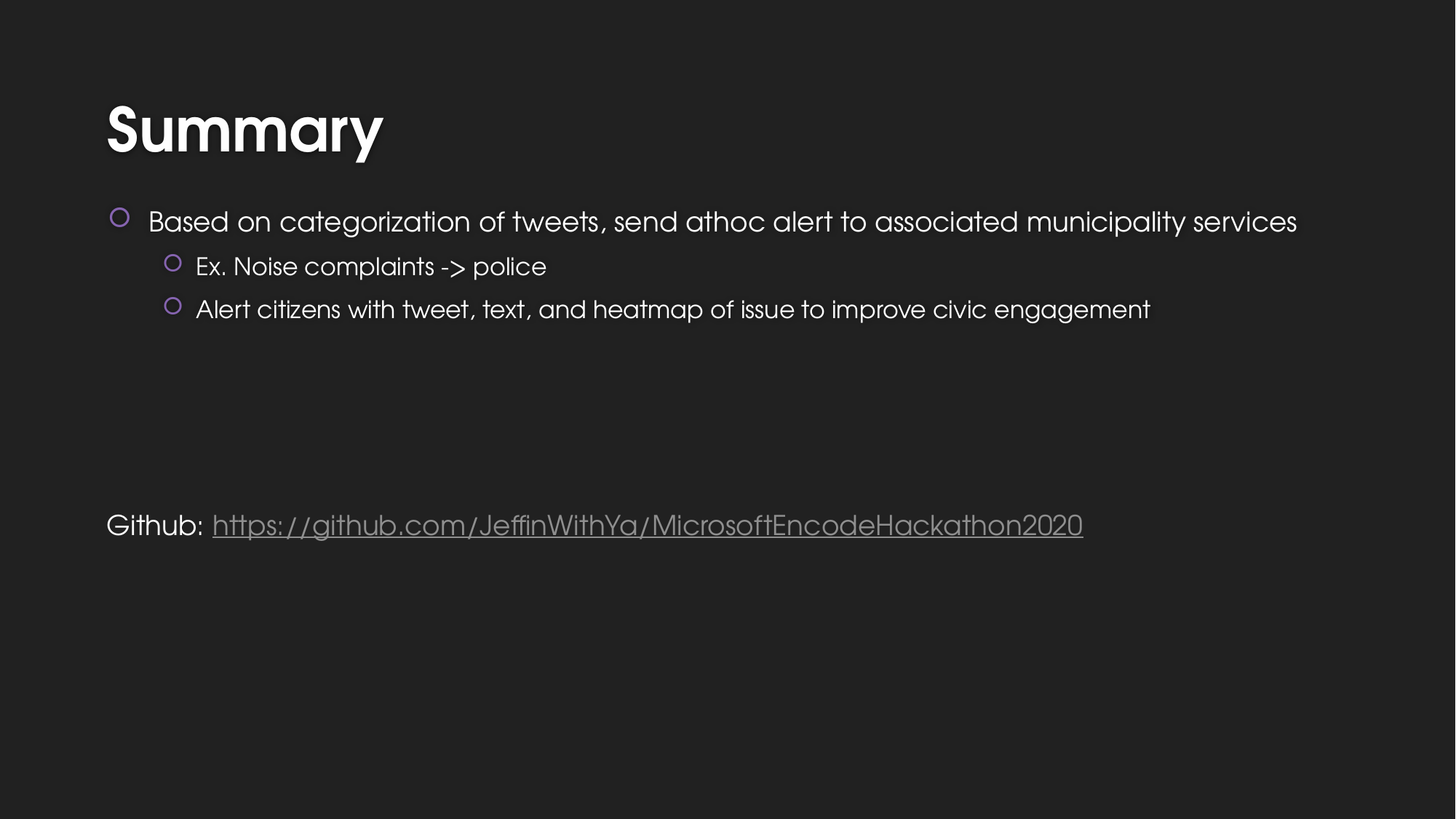

# Summary
Based on categorization of tweets, send athoc alert to associated municipality services
Ex. Noise complaints -> police
Alert citizens with tweet, text, and heatmap of issue to improve civic engagement

Github: https://github.com/JeffinWithYa/MicrosoftEncodeHackathon2020